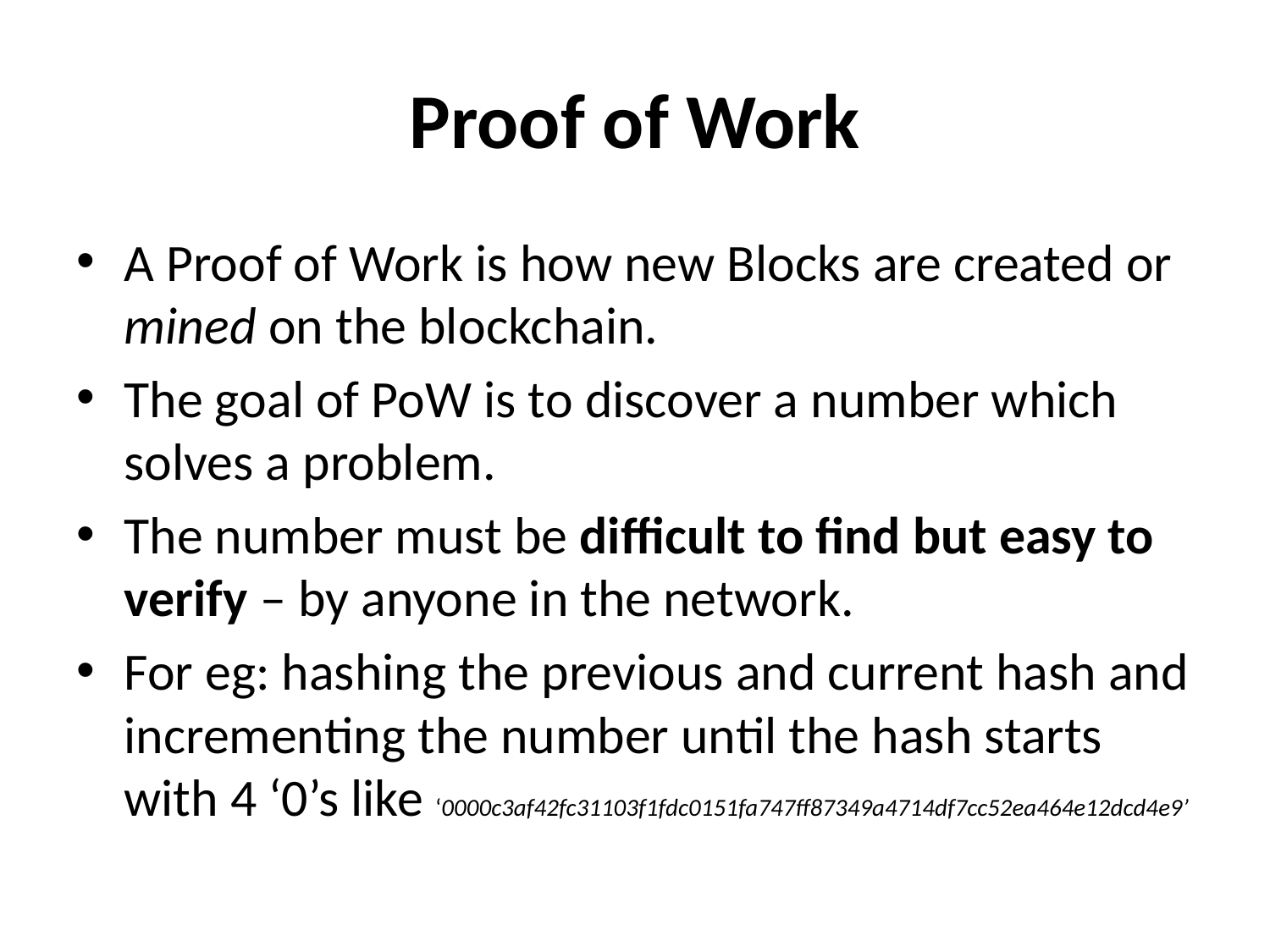

# Proof of Work
A Proof of Work is how new Blocks are created or mined on the blockchain.
The goal of PoW is to discover a number which solves a problem.
The number must be difficult to find but easy to verify – by anyone in the network.
For eg: hashing the previous and current hash and incrementing the number until the hash starts with 4 ‘0’s like ‘0000c3af42fc31103f1fdc0151fa747ff87349a4714df7cc52ea464e12dcd4e9’